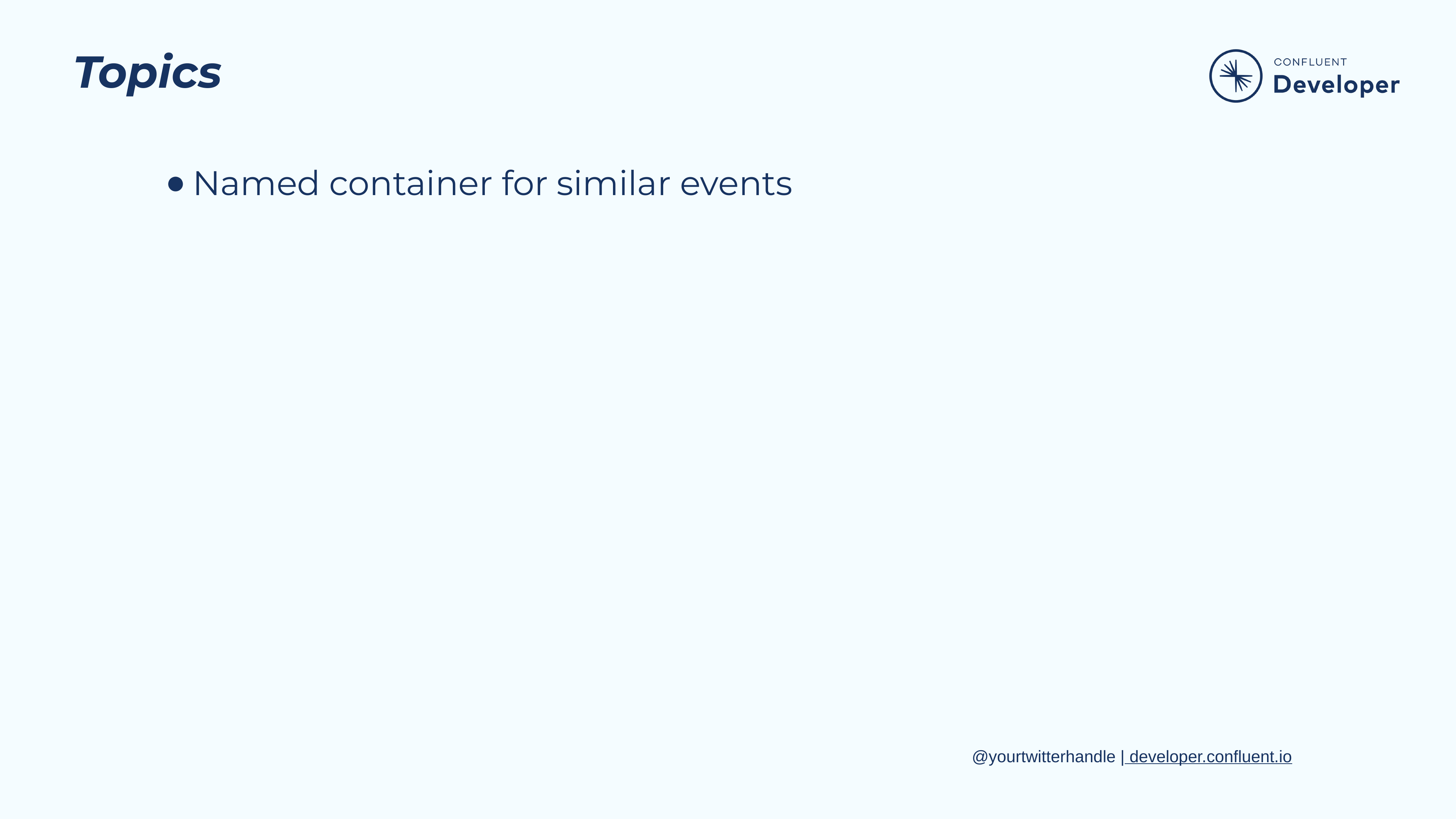

# Topics
Named container for similar events